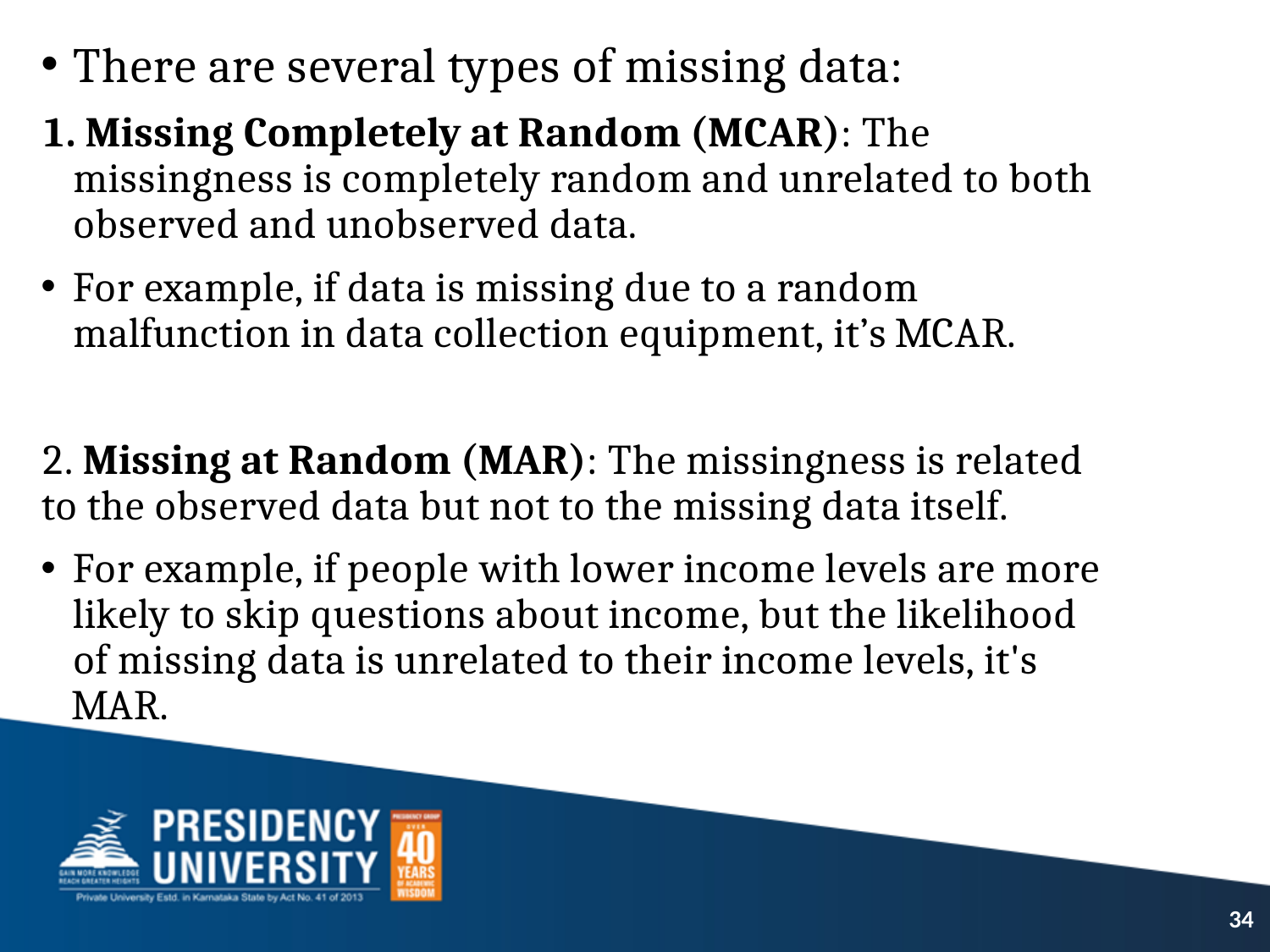

There are several types of missing data:
 Missing Completely at Random (MCAR): The missingness is completely random and unrelated to both observed and unobserved data.
For example, if data is missing due to a random malfunction in data collection equipment, it’s MCAR.

2. Missing at Random (MAR): The missingness is related to the observed data but not to the missing data itself.
For example, if people with lower income levels are more likely to skip questions about income, but the likelihood of missing data is unrelated to their income levels, it's MAR.

34